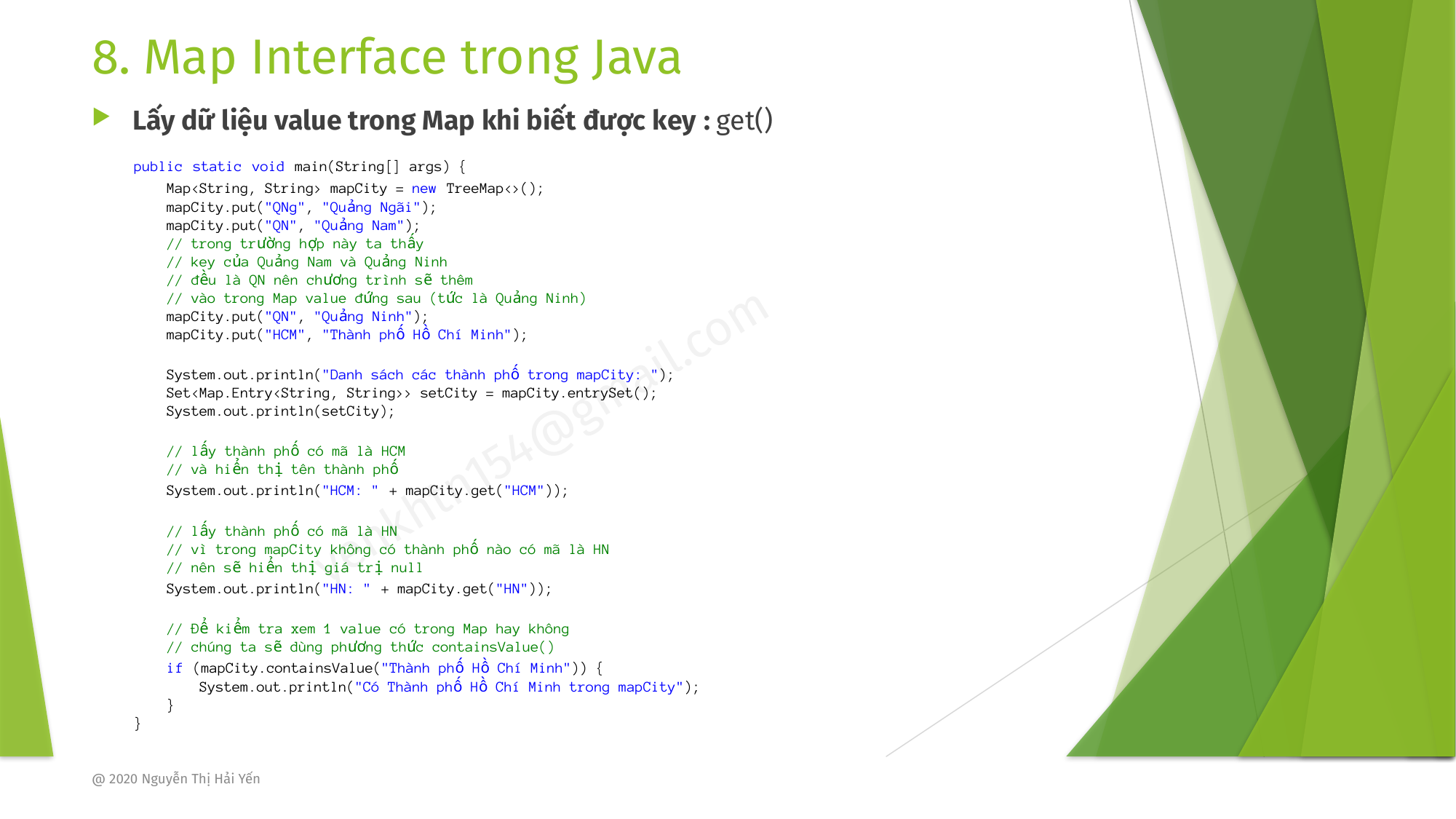

# 8. Map Interface trong Java
Lấy dữ liệu value trong Map khi biết được key : get()

public static void main(String[] args) {
    Map<String, String> mapCity = new TreeMap<>();
    mapCity.put("QNg", "Quảng Ngãi");
    mapCity.put("QN", "Quảng Nam");
    // trong trường hợp này ta thấy
    // key của Quảng Nam và Quảng Ninh
    // đều là QN nên chương trình sẽ thêm
    // vào trong Map value đứng sau (tức là Quảng Ninh)
    mapCity.put("QN", "Quảng Ninh");
    mapCity.put("HCM", "Thành phố Hồ Chí Minh");

    System.out.println("Danh sách các thành phố trong mapCity: ");
    Set<Map.Entry<String, String>> setCity = mapCity.entrySet();
    System.out.println(setCity);

    // lấy thành phố có mã là HCM
    // và hiển thị tên thành phố
    System.out.println("HCM: " + mapCity.get("HCM"));

    // lấy thành phố có mã là HN
    // vì trong mapCity không có thành phố nào có mã là HN
    // nên sẽ hiển thị giá trị null
    System.out.println("HN: " + mapCity.get("HN"));

    // Để kiểm tra xem 1 value có trong Map hay không
    // chúng ta sẽ dùng phương thức containsValue()
    if (mapCity.containsValue("Thành phố Hồ Chí Minh")) {
        System.out.println("Có Thành phố Hồ Chí Minh trong mapCity");
    }
}
@ 2020 Nguyễn Thị Hải Yến